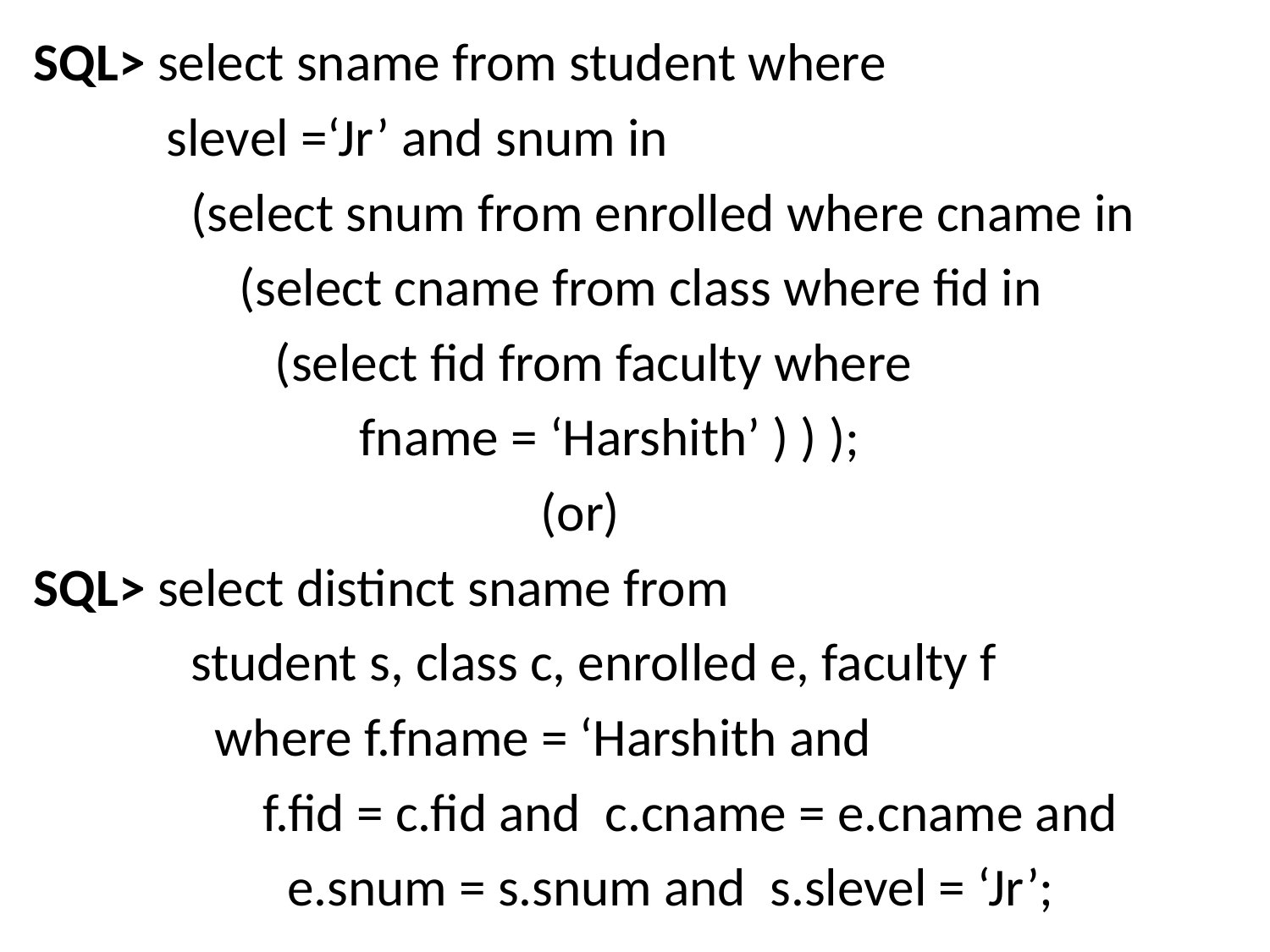

SQL> select sname from student where
           slevel =‘Jr’ and snum in
             (select snum from enrolled where cname in
                 (select cname from class where fid in
                    (select fid from faculty where
                           fname = ‘Harshith’ ) ) );
				  (or)
SQL> select distinct sname from
             student s, class c, enrolled e, faculty f
               where f.fname = ‘Harshith and
                   f.fid = c.fid and  c.cname = e.cname and
                     e.snum = s.snum and  s.slevel = ‘Jr’;